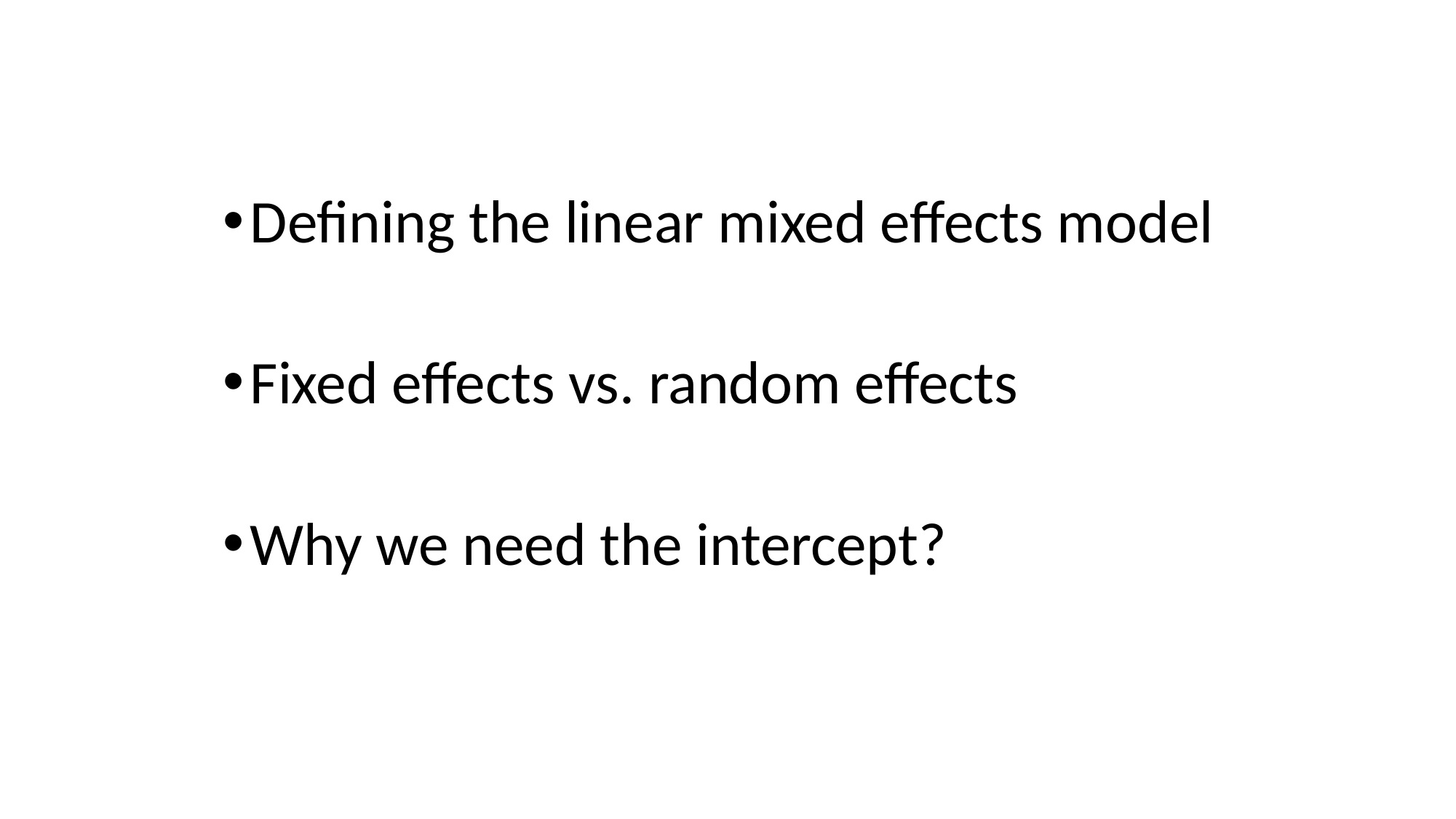

Defining the linear mixed effects model

Fixed effects vs. random effects

Why we need the intercept?